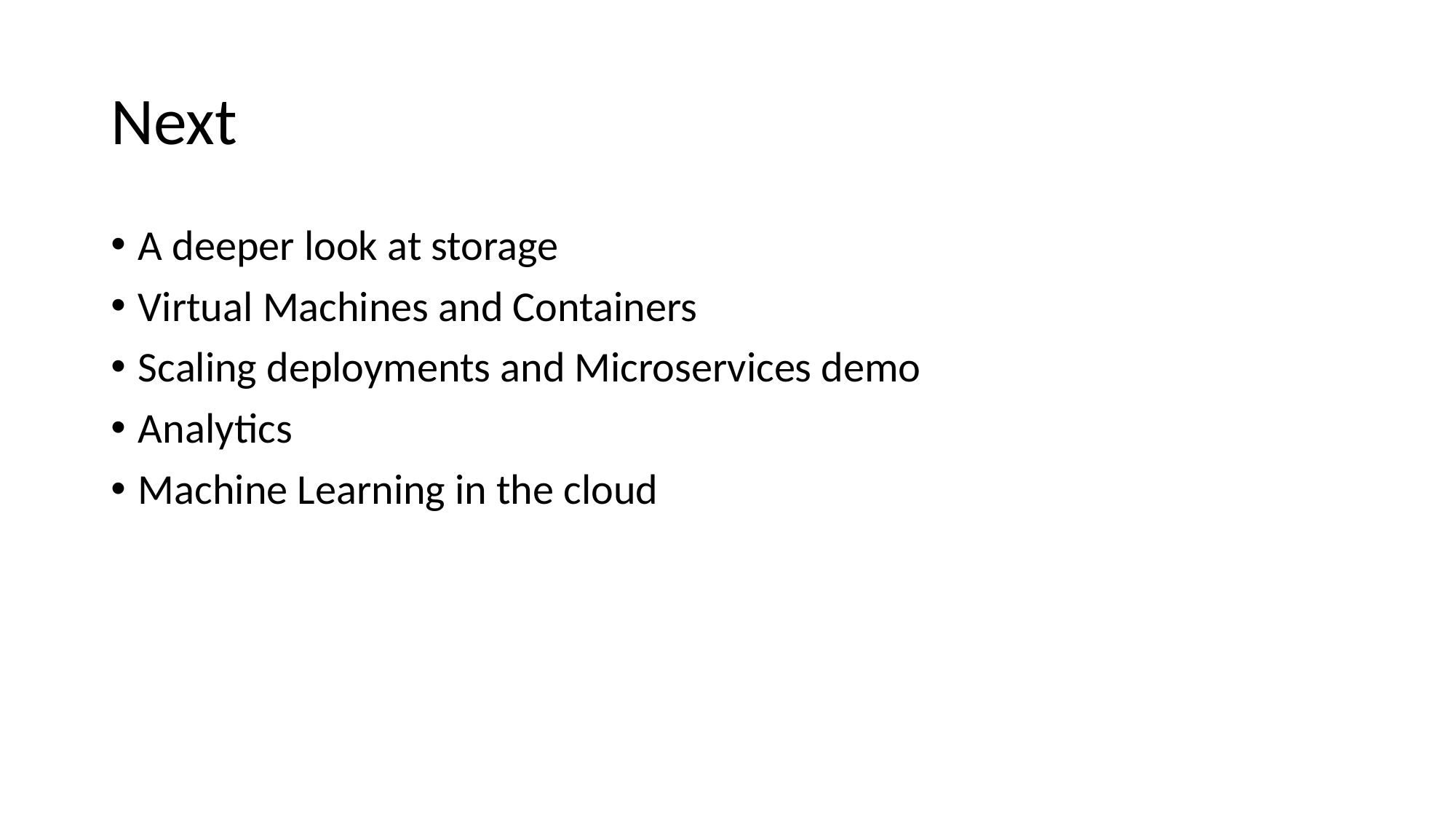

# Next
A deeper look at storage
Virtual Machines and Containers
Scaling deployments and Microservices demo
Analytics
Machine Learning in the cloud